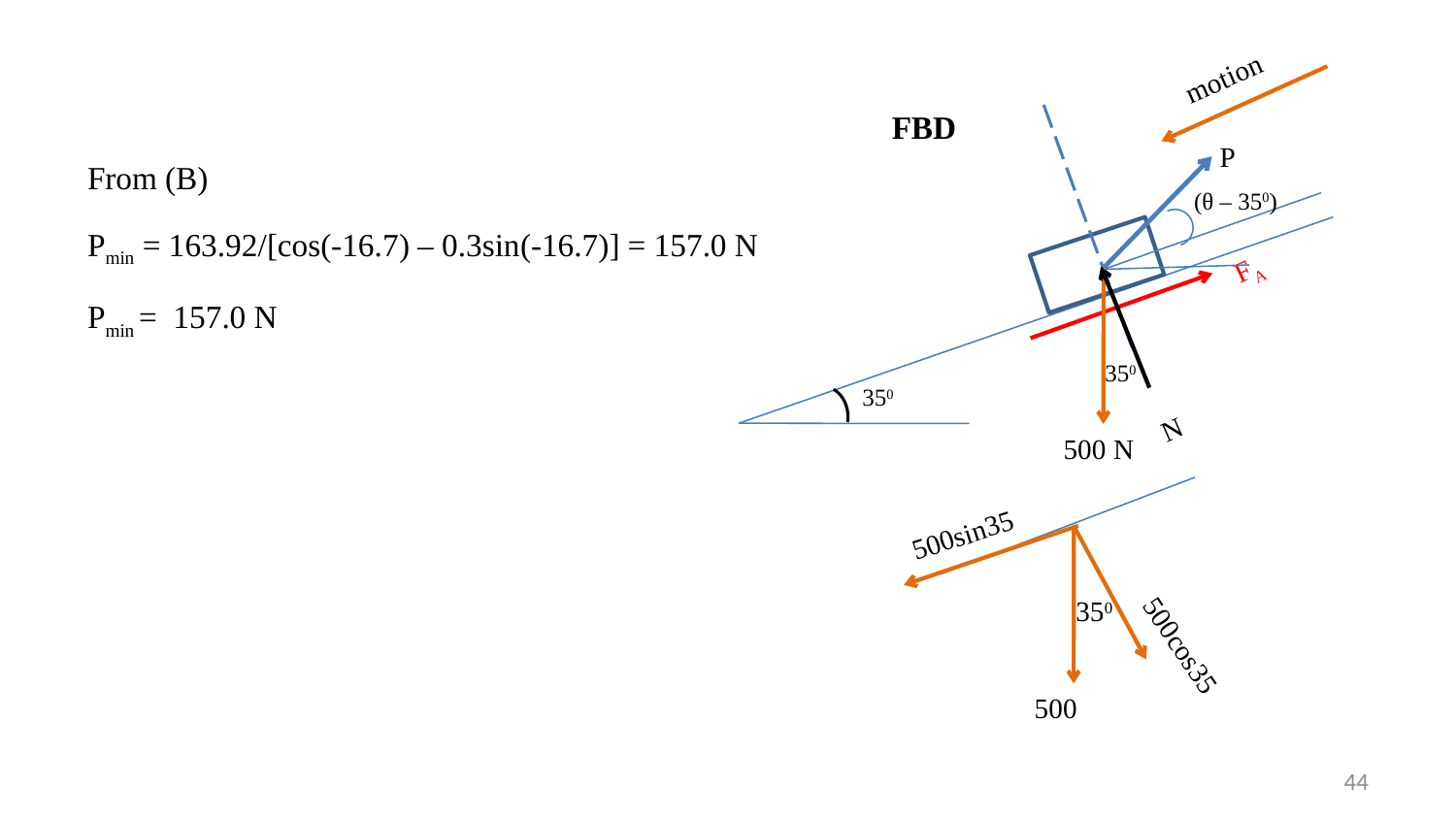

motion
FBD
From (B)
Pmin = 163.92/[cos(-16.7) – 0.3sin(-16.7)] = 157.0 N
Pmin =  157.0 N

P
(θ – 350)

FA
350
350

N
 500 N
500sin35
350
500cos35
 500
44